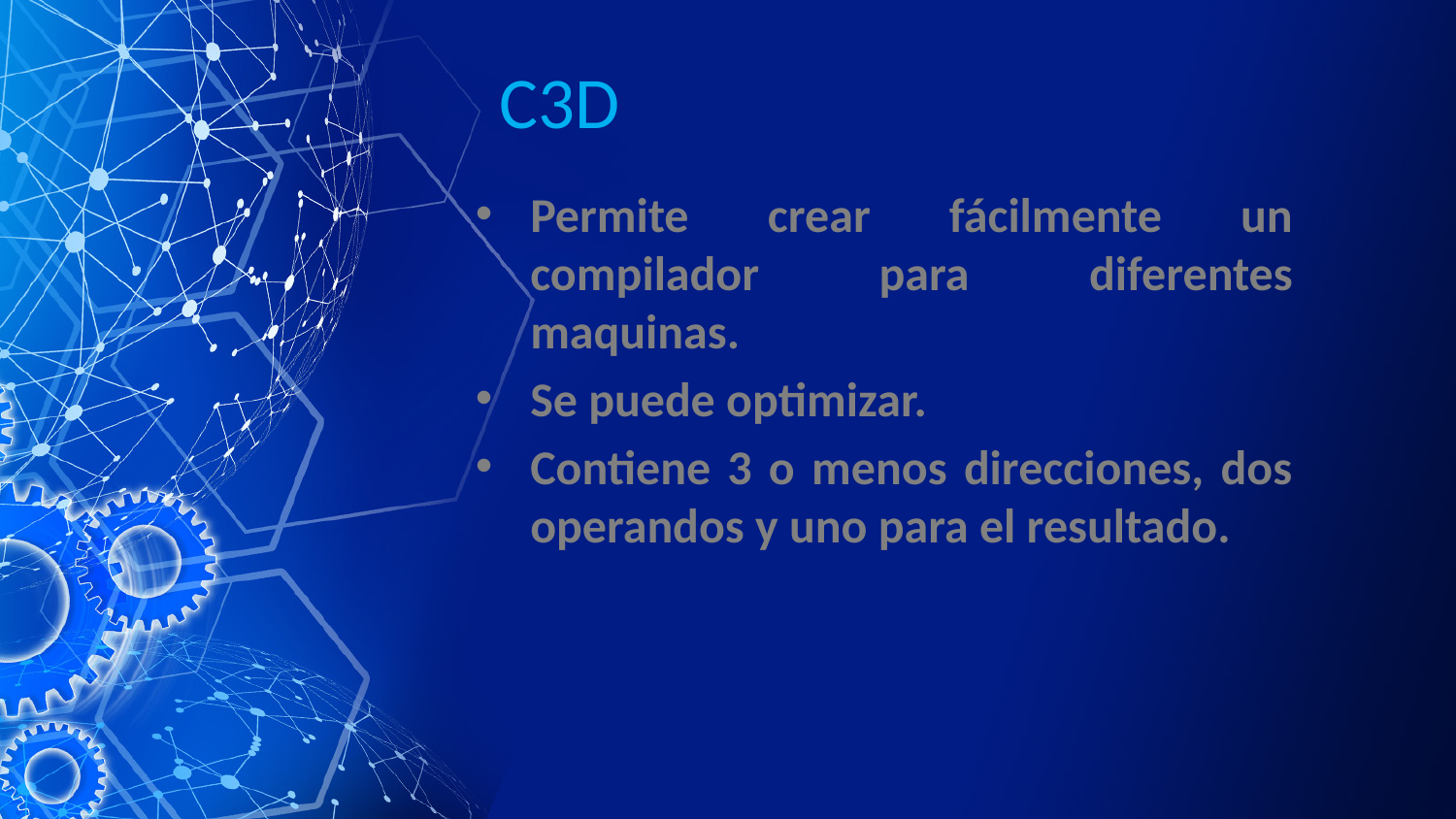

# C3D
Permite crear fácilmente un compilador para diferentes maquinas.
Se puede optimizar.
Contiene 3 o menos direcciones, dos operandos y uno para el resultado.